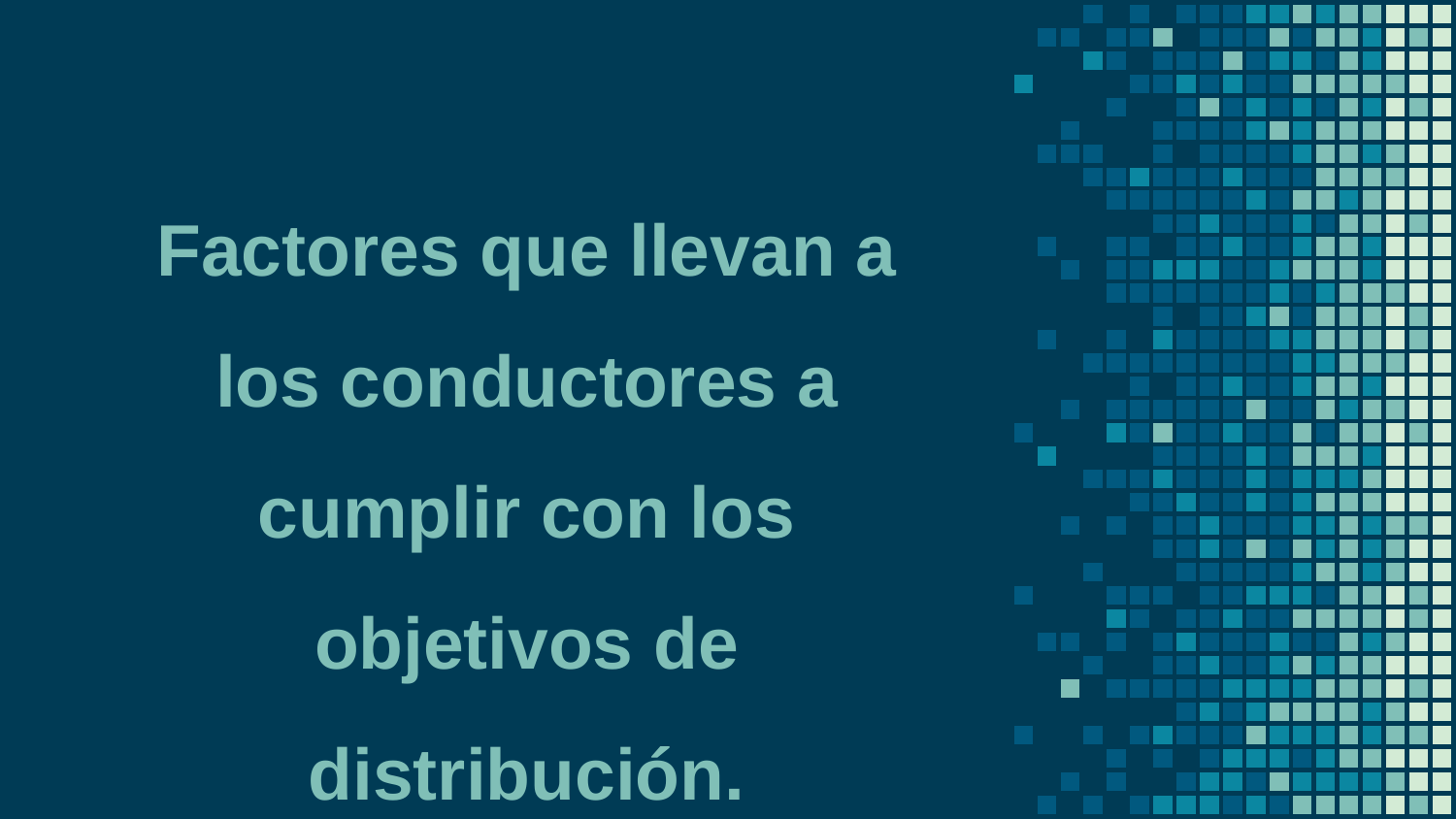

# Factores que llevan a los conductores a cumplir con los objetivos de distribución.